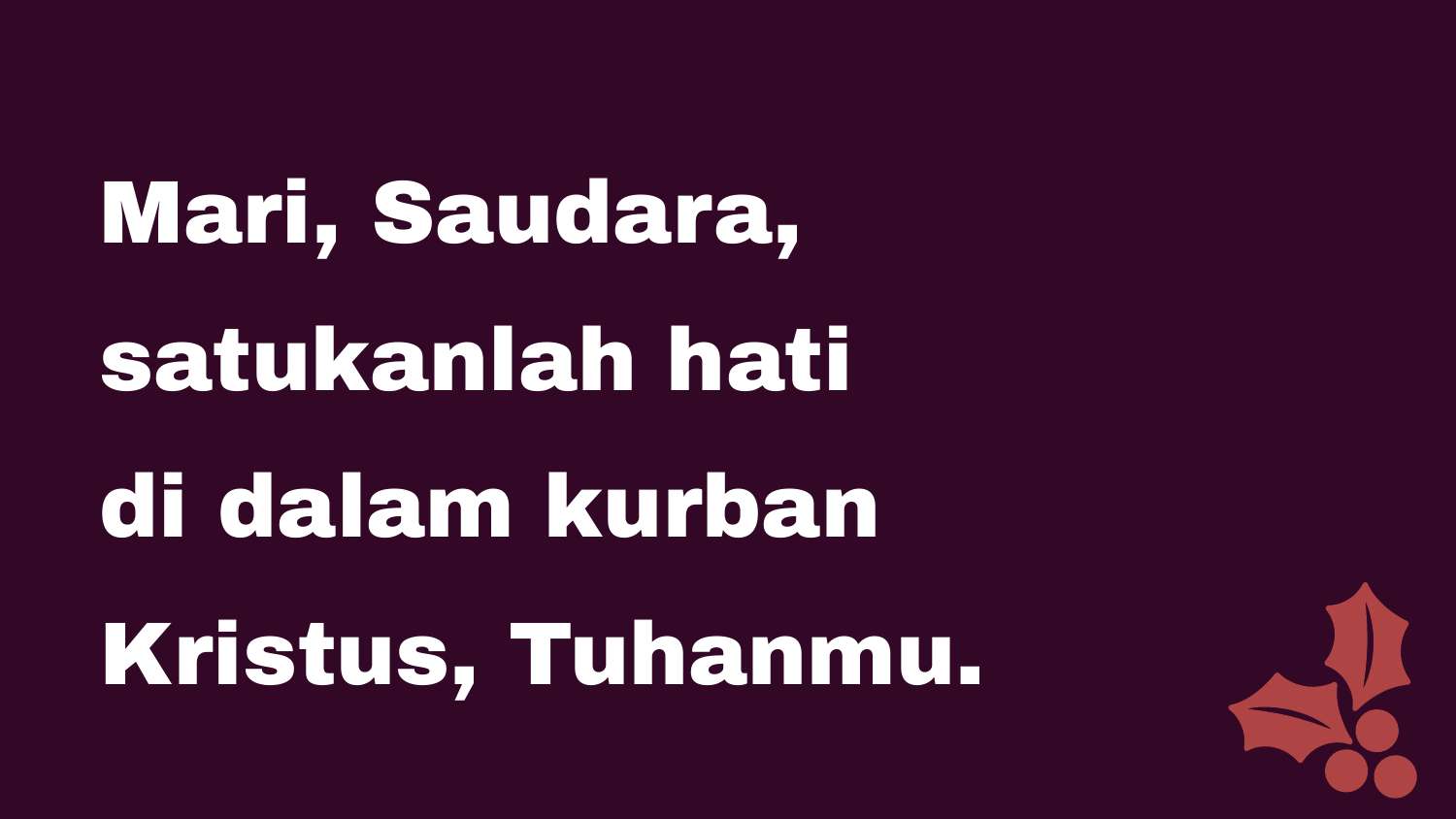

Mari, Saudara,
satukanlah hati
di dalam kurban
Kristus, Tuhanmu.